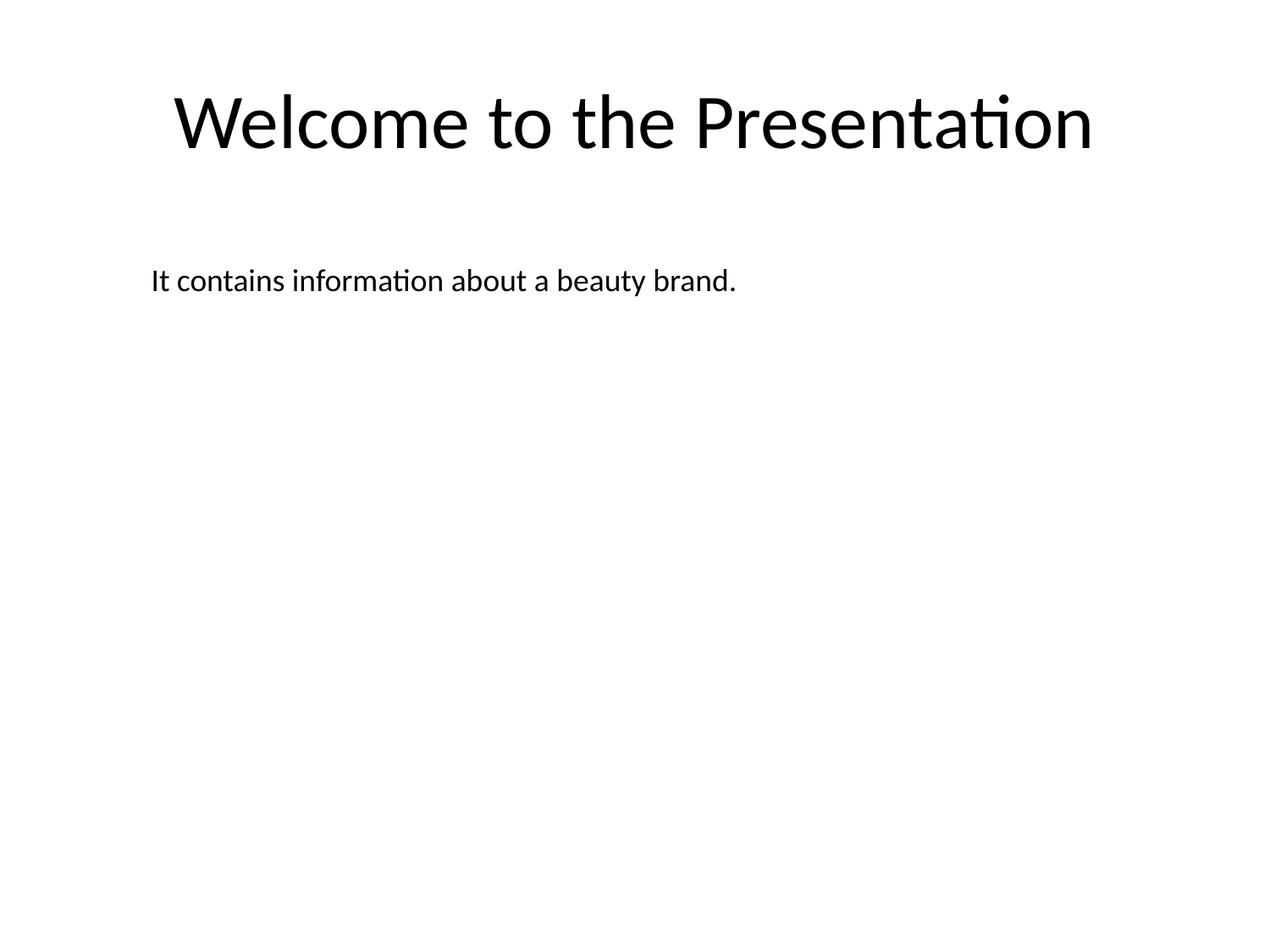

# Welcome to the Presentation
It contains information about a beauty brand.